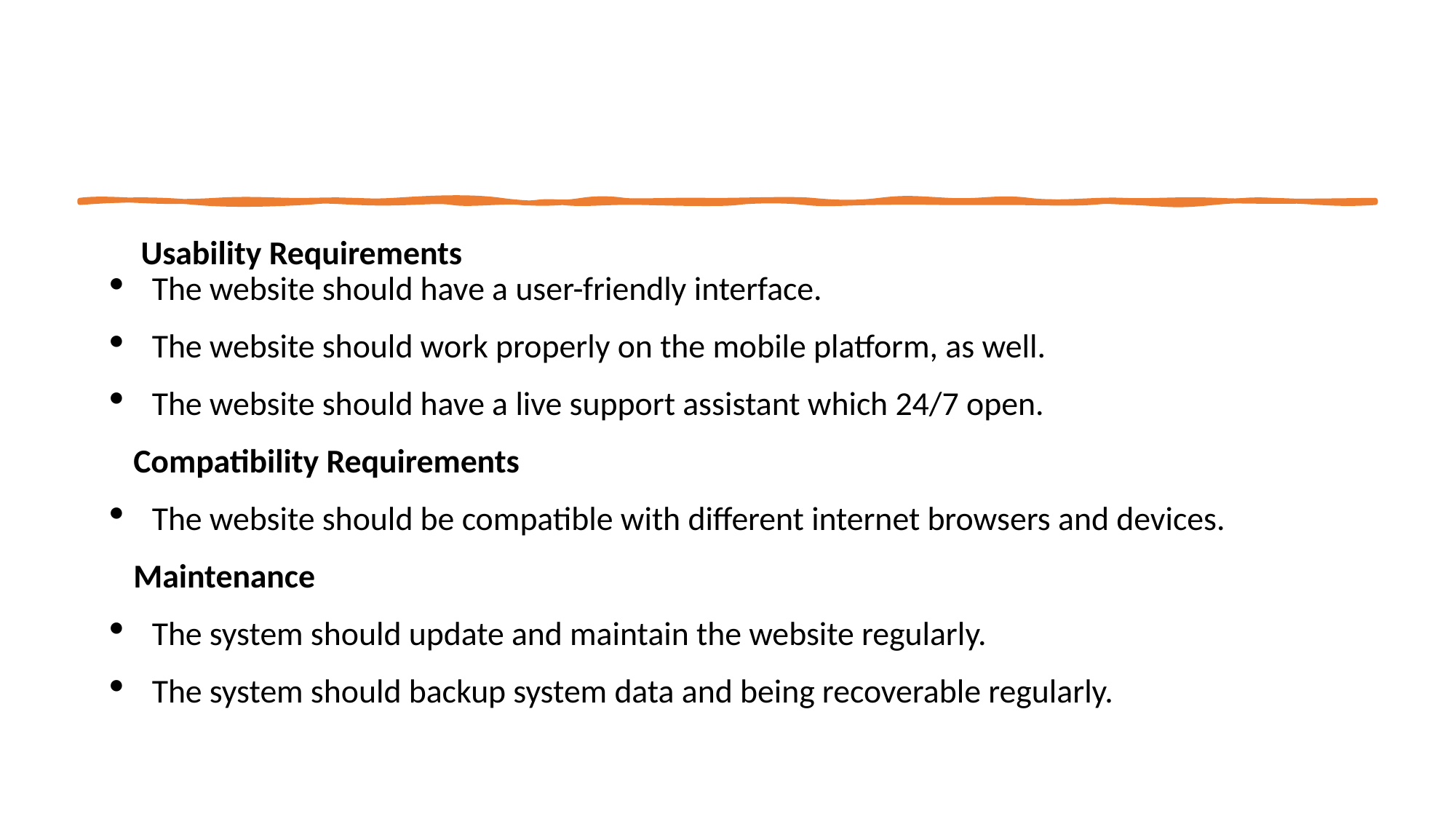

Usability Requirements
The website should have a user-friendly interface.
The website should work properly on the mobile platform, as well.
The website should have a live support assistant which 24/7 open.
   Compatibility Requirements
The website should be compatible with different internet browsers and devices.
   Maintenance
The system should update and maintain the website regularly.
The system should backup system data and being recoverable regularly.